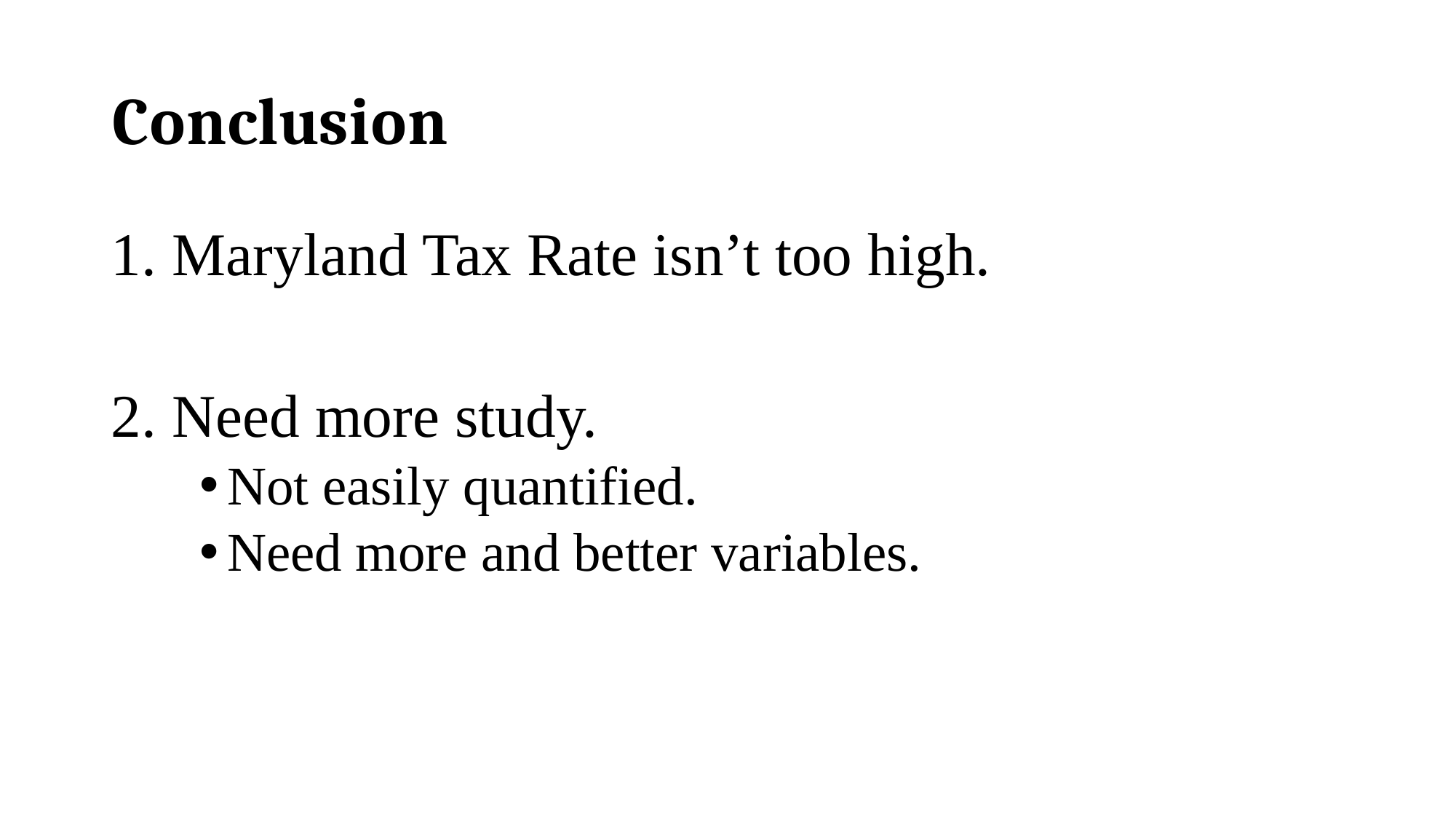

# Conclusion
Maryland Tax Rate isn’t too high.

Need more study.
Not easily quantified.
Need more and better variables.